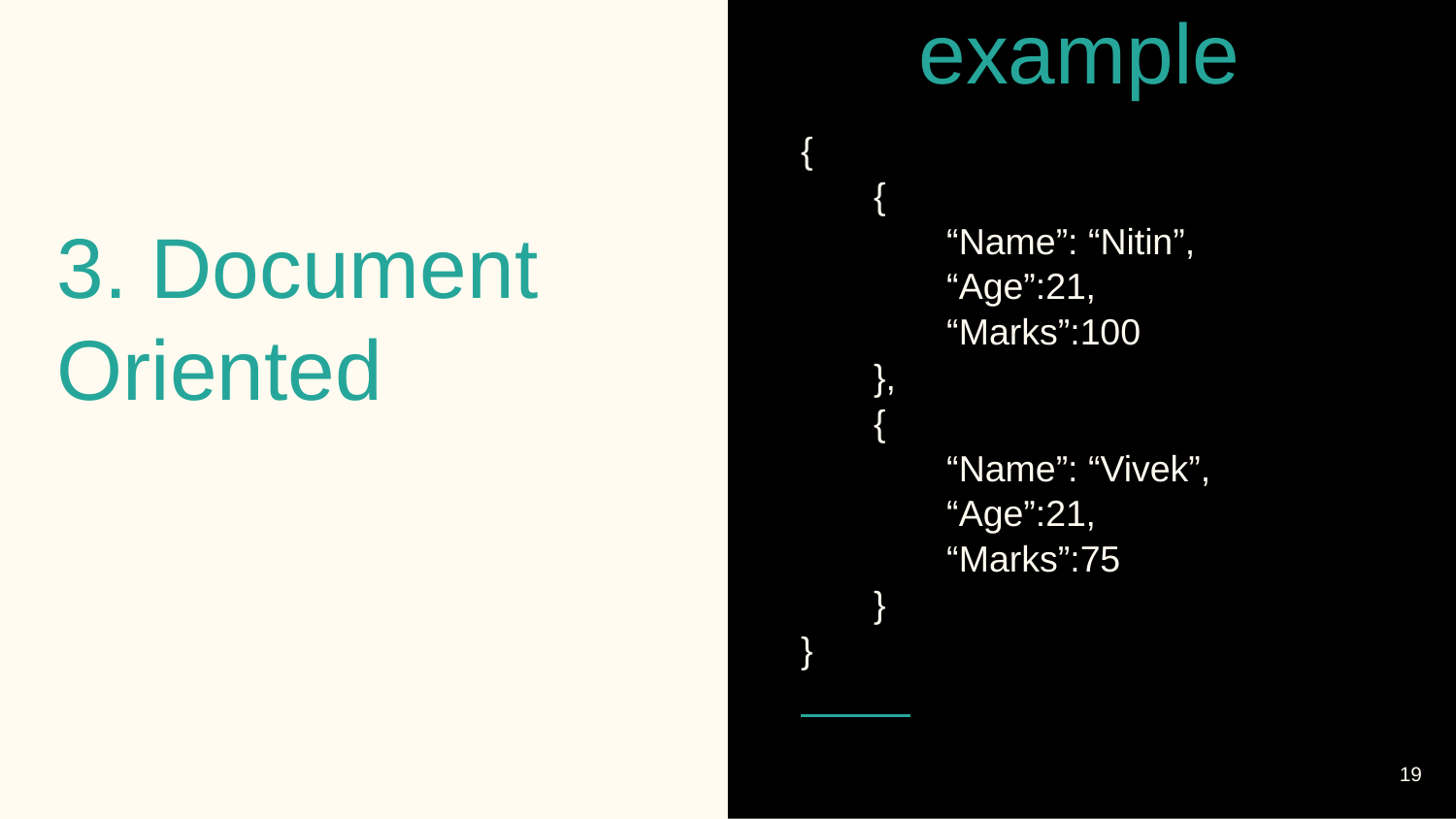

example
{
{
“Name”: “Nitin”,
“Age”:21,
“Marks”:100
},
{
“Name”: “Vivek”,
“Age”:21,
“Marks”:75
}
}
# 3. Document Oriented
19